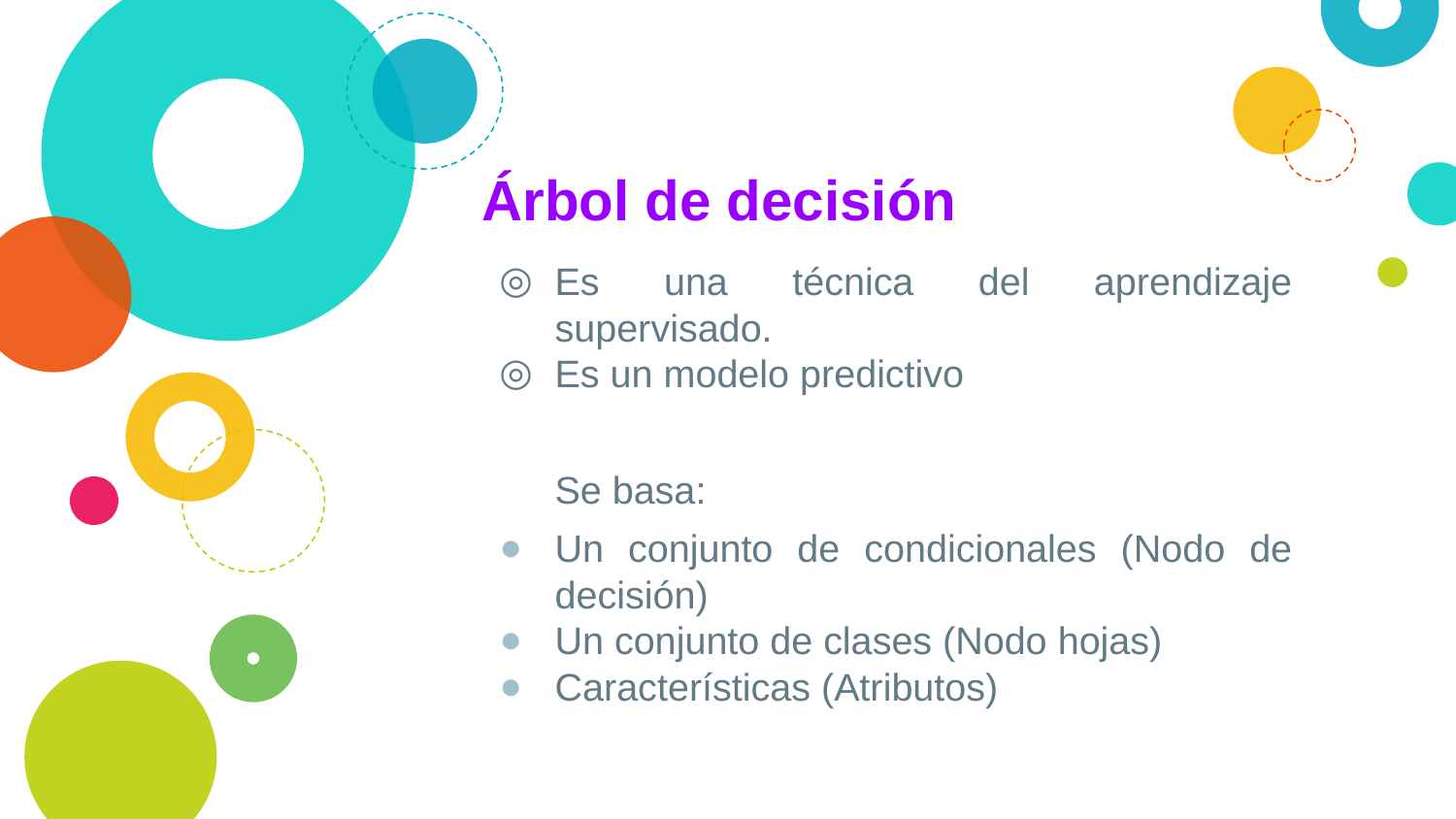

# Árbol de decisión
Es una técnica del aprendizaje supervisado.
Es un modelo predictivo

Se basa:
Un conjunto de condicionales (Nodo de decisión)
Un conjunto de clases (Nodo hojas)
Características (Atributos)